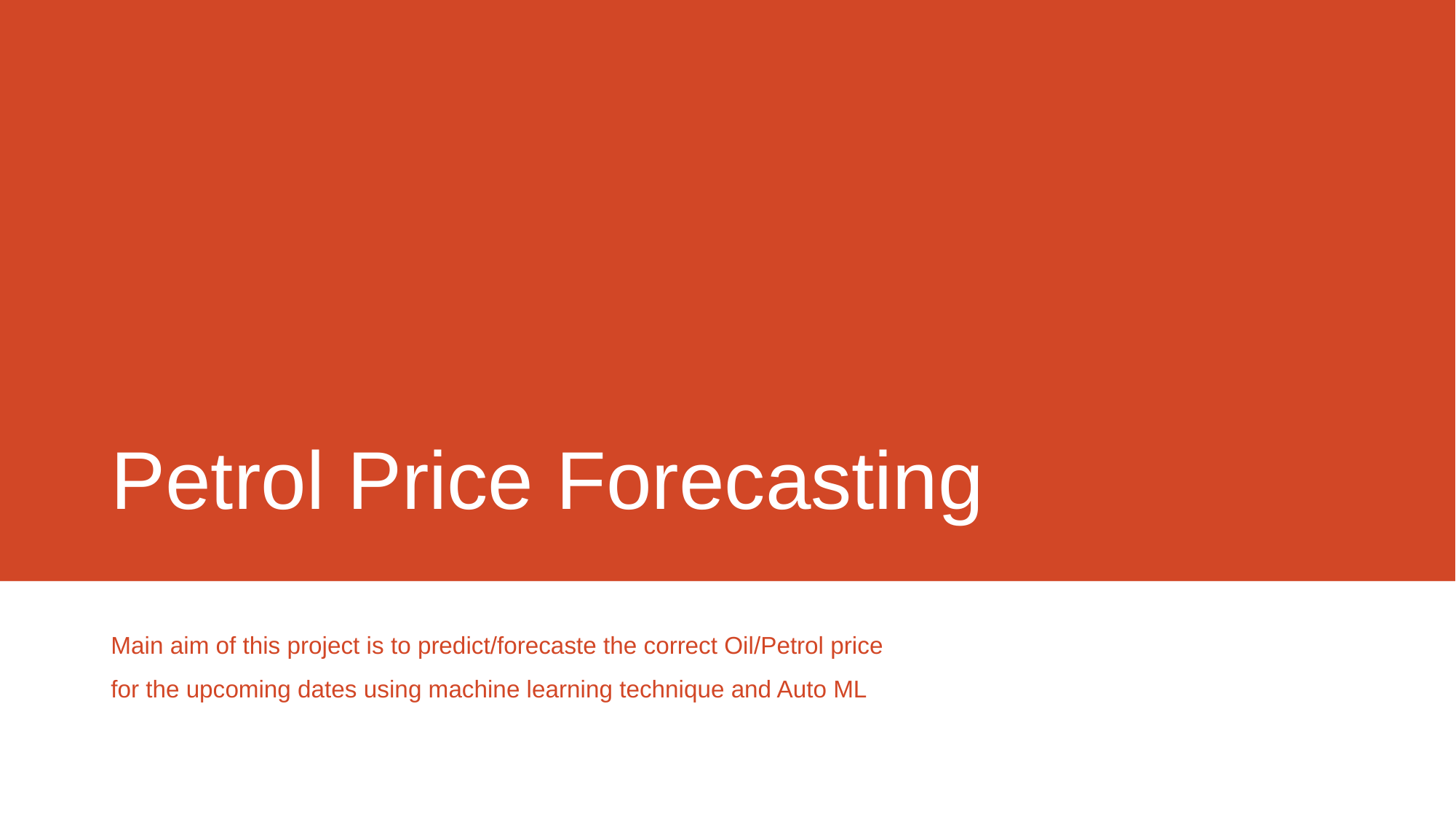

# Petrol Price Forecasting
Main aim of this project is to predict/forecaste the correct Oil/Petrol price for the upcoming dates using machine learning technique and Auto ML